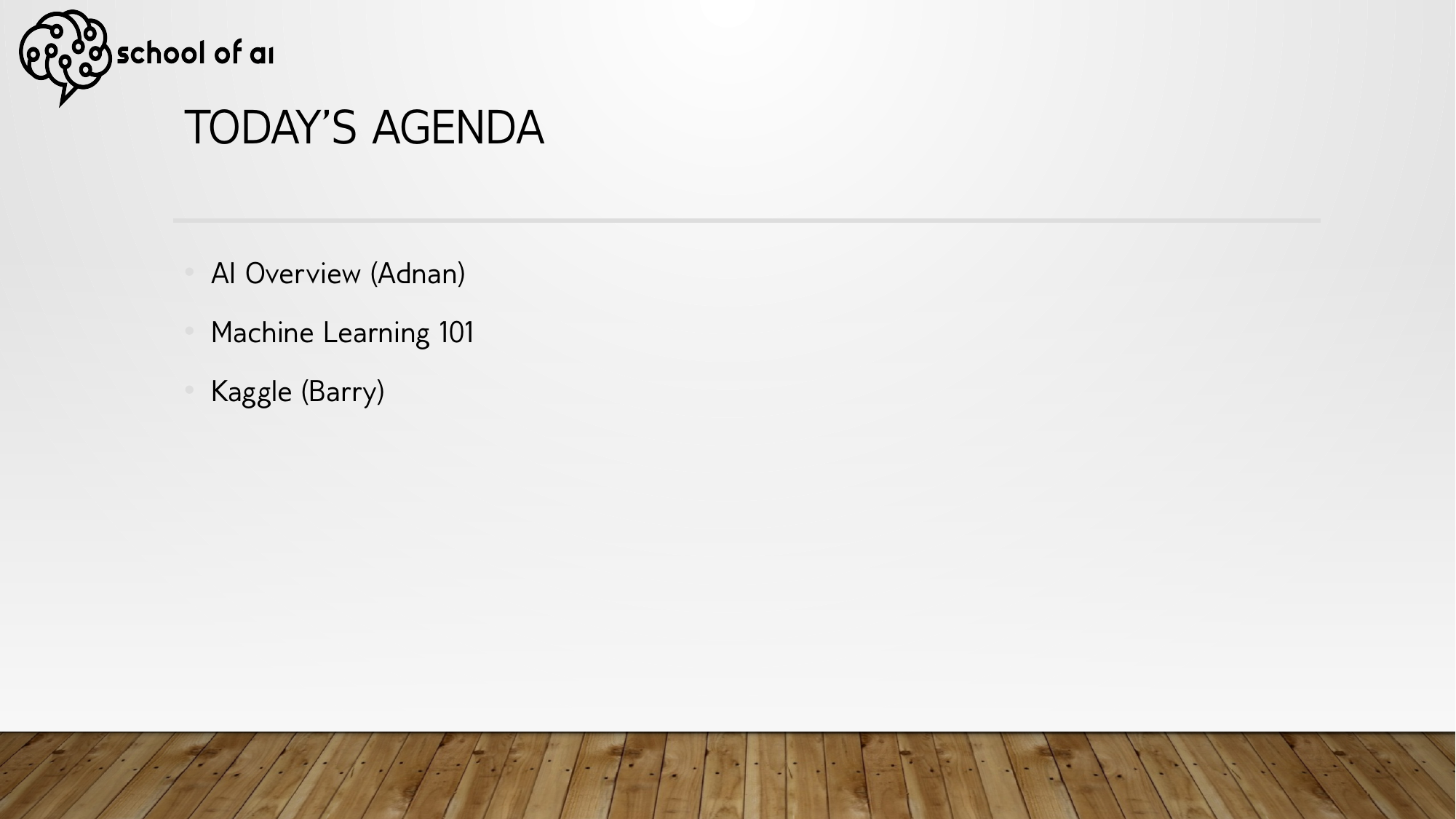

# Today’s Agenda
AI Overview (Adnan)
Machine Learning 101
Kaggle (Barry)